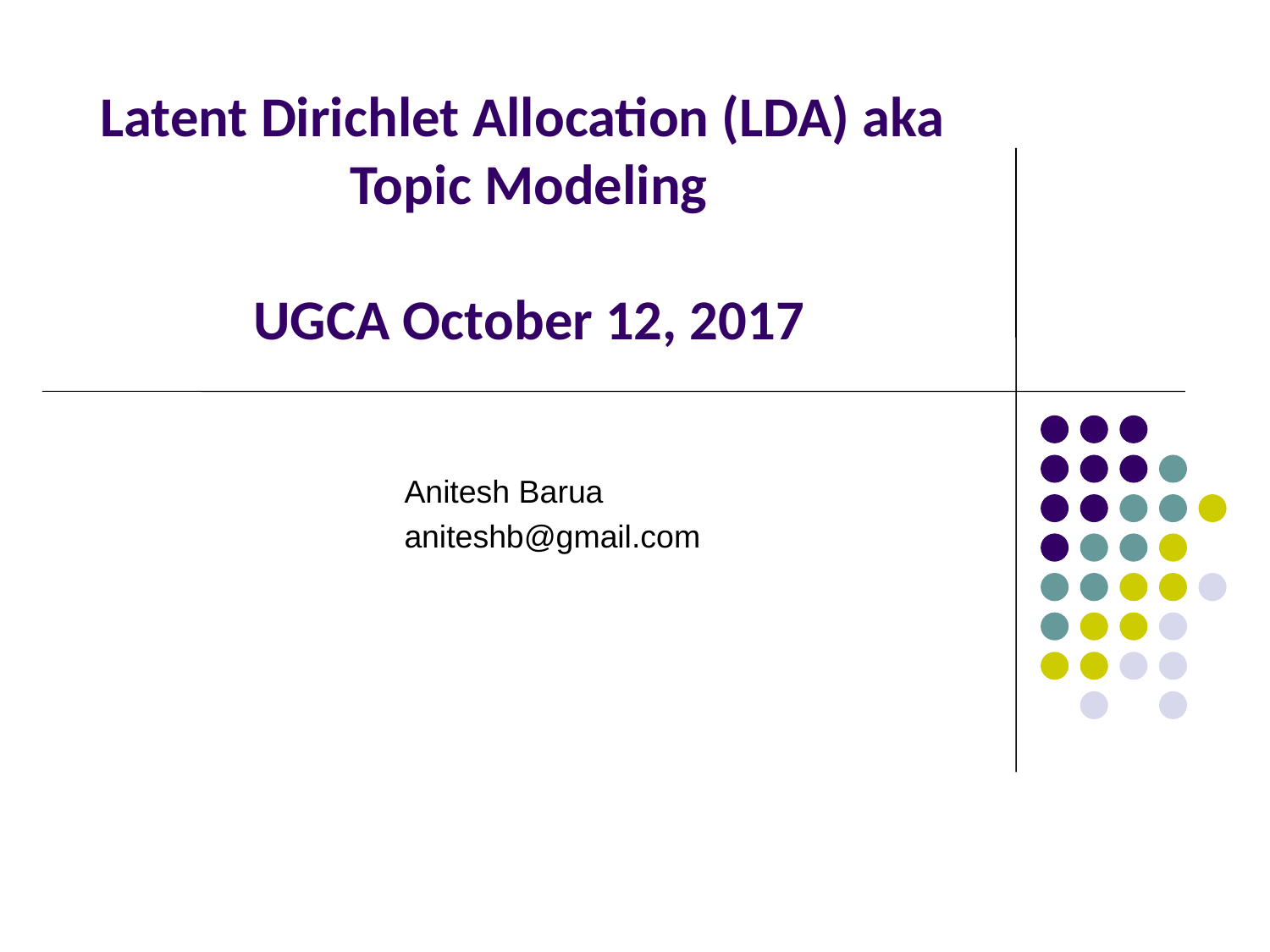

# Latent Dirichlet Allocation (LDA) aka Topic Modeling UGCA October 12, 2017
Anitesh Barua
aniteshb@gmail.com